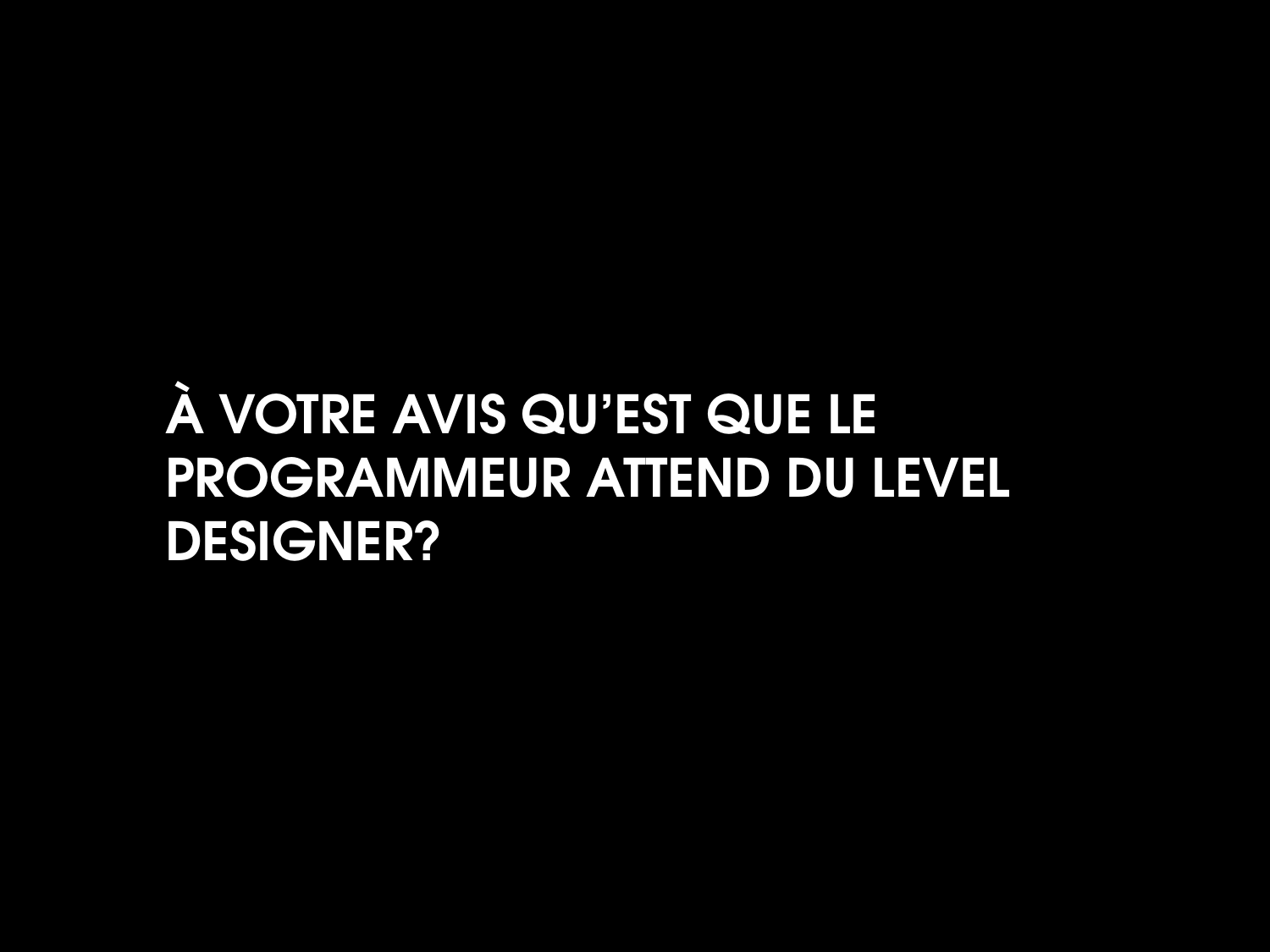

# À VOTRE AVIS QU’EST QUE LE PROGRAMMEUR ATTEND DU LEVEL DESIGNER?